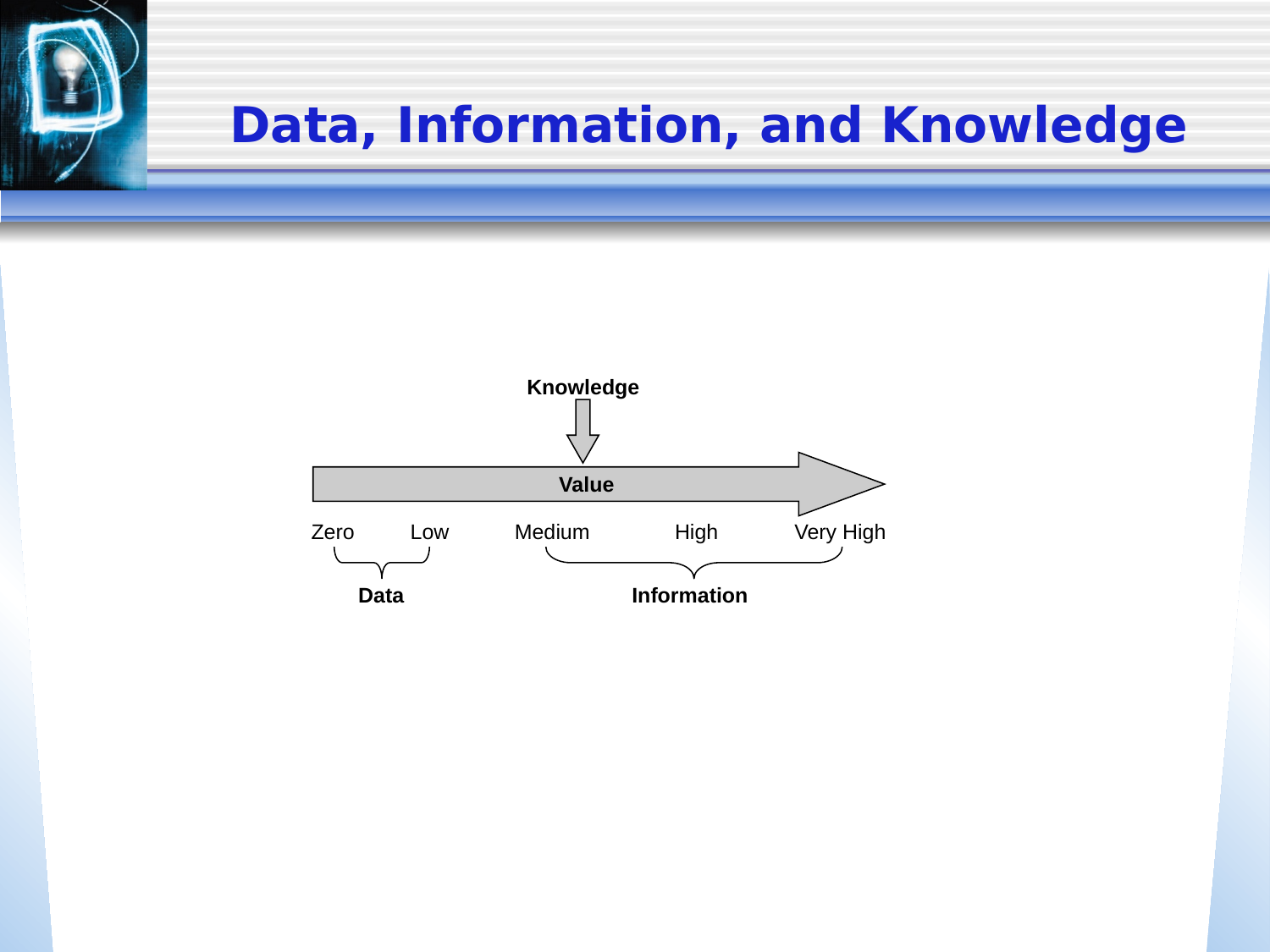

# Data, Information, and Knowledge
Knowledge

Value
Zero
Low
Medium
High
Very High

Data
Information